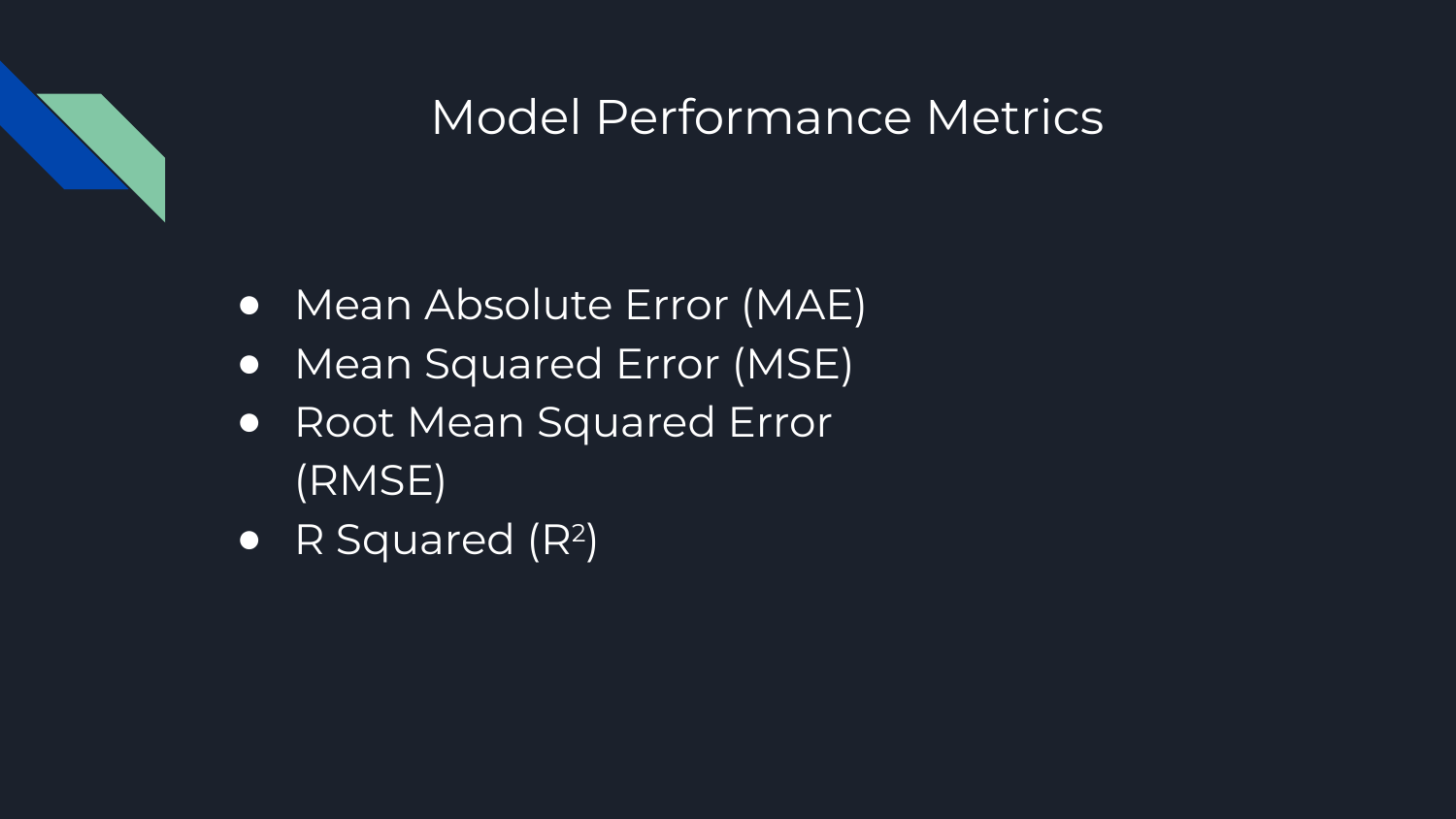

# Model Performance Metrics
Mean Absolute Error (MAE)
Mean Squared Error (MSE)
Root Mean Squared Error (RMSE)
R Squared (R2)